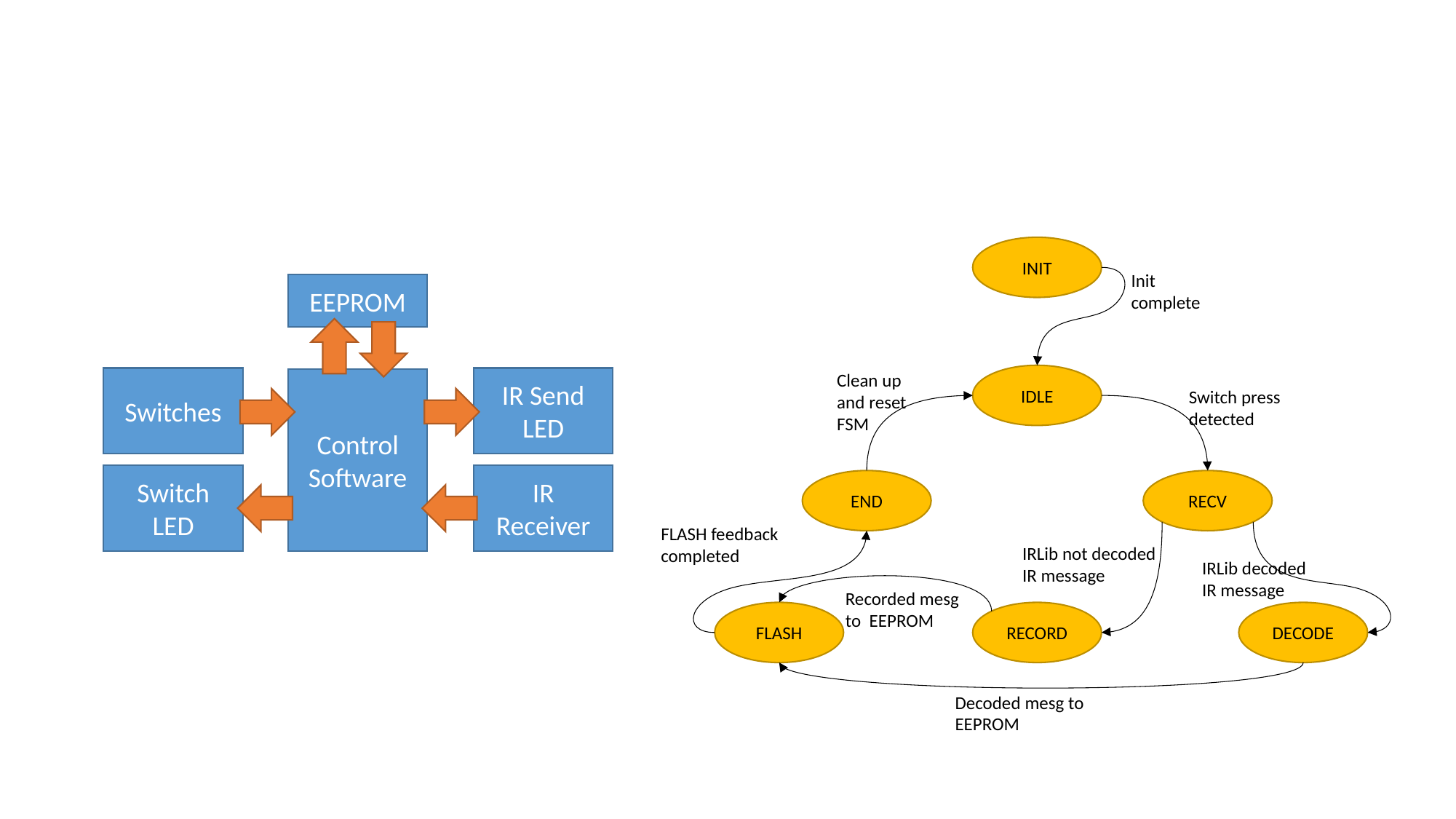

#
INIT
Init
complete
EEPROM

Clean up
and reset
FSM
IDLE
Switches
IR Send LED
Control Software
Switch press
detected

Switch LED
IR Receiver
END
RECV

FLASH feedback completed
IRLib not decoded
IR message
IRLib decoded
IR message
Recorded mesg
to  EEPROM
FLASH
RECORD
DECODE
Decoded mesg to EEPROM